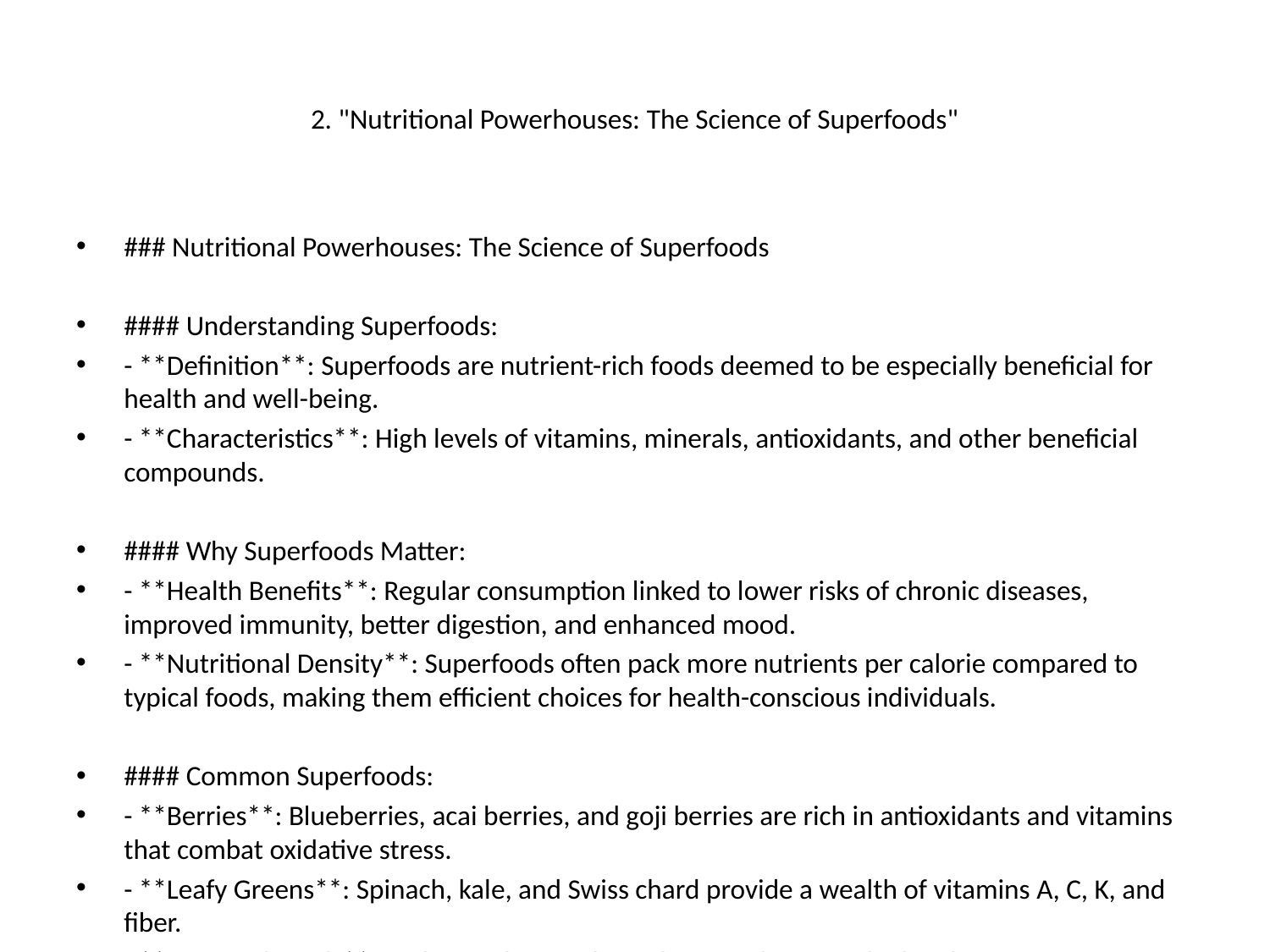

# 2. "Nutritional Powerhouses: The Science of Superfoods"
### Nutritional Powerhouses: The Science of Superfoods

#### Understanding Superfoods:
- **Definition**: Superfoods are nutrient-rich foods deemed to be especially beneficial for health and well-being.
- **Characteristics**: High levels of vitamins, minerals, antioxidants, and other beneficial compounds.

#### Why Superfoods Matter:
- **Health Benefits**: Regular consumption linked to lower risks of chronic diseases, improved immunity, better digestion, and enhanced mood.
- **Nutritional Density**: Superfoods often pack more nutrients per calorie compared to typical foods, making them efficient choices for health-conscious individuals.

#### Common Superfoods:
- **Berries**: Blueberries, acai berries, and goji berries are rich in antioxidants and vitamins that combat oxidative stress.
- **Leafy Greens**: Spinach, kale, and Swiss chard provide a wealth of vitamins A, C, K, and fiber.
- **Nuts and Seeds**: Walnuts, chia seeds, and flaxseeds are packed with omega-3 fatty acids, protein, and essential minerals.
- **Whole Grains**: Quinoa, brown rice, and oats are excellent fiber sources that support digestive health and provide sustained energy.
- **Fermented Foods**: Foods like yogurt, kefir, and sauerkraut are rich in probiotics, promoting gut health and boosting the immune system.

#### The Science Behind Superfoods:
- **Nutraceuticals**: The compounds found in superfoods often have scientific backing. For example, polyphenols in berries can reduce inflammation and may improve vascular health.
- **Bioavailability**: Understanding how well our bodies absorb nutrients from these foods is key in maximizing their benefits.
- **Ongoing Research**: Studies continue to explore the potential of superfoods in disease prevention and health promotion. Emerging superfoods are constantly being identified.

#### Incorporating Superfoods into Your Diet:
- **Variety**: Aim to include a diverse array of superfoods in your meals to cover a broader spectrum of nutrients.
- **Recipes**: Get creative! Smoothies, salads, and bowls can easily incorporate superfoods.
- **Mindful Eating**: Enjoy the pleasure of food while focusing on nutrition. Remember, moderation is key!

#### Conclusion:
Superfoods are not just a trend; they’re a gateway to improved health. By understanding their nutritional potential and incorporating them into a balanced diet, we can harness their power for better living.

---

### Key Takeaway:
Embrace the science of superfoods as a straightforward, effective way to boost your nutrition and contribute to a healthier lifestyle!